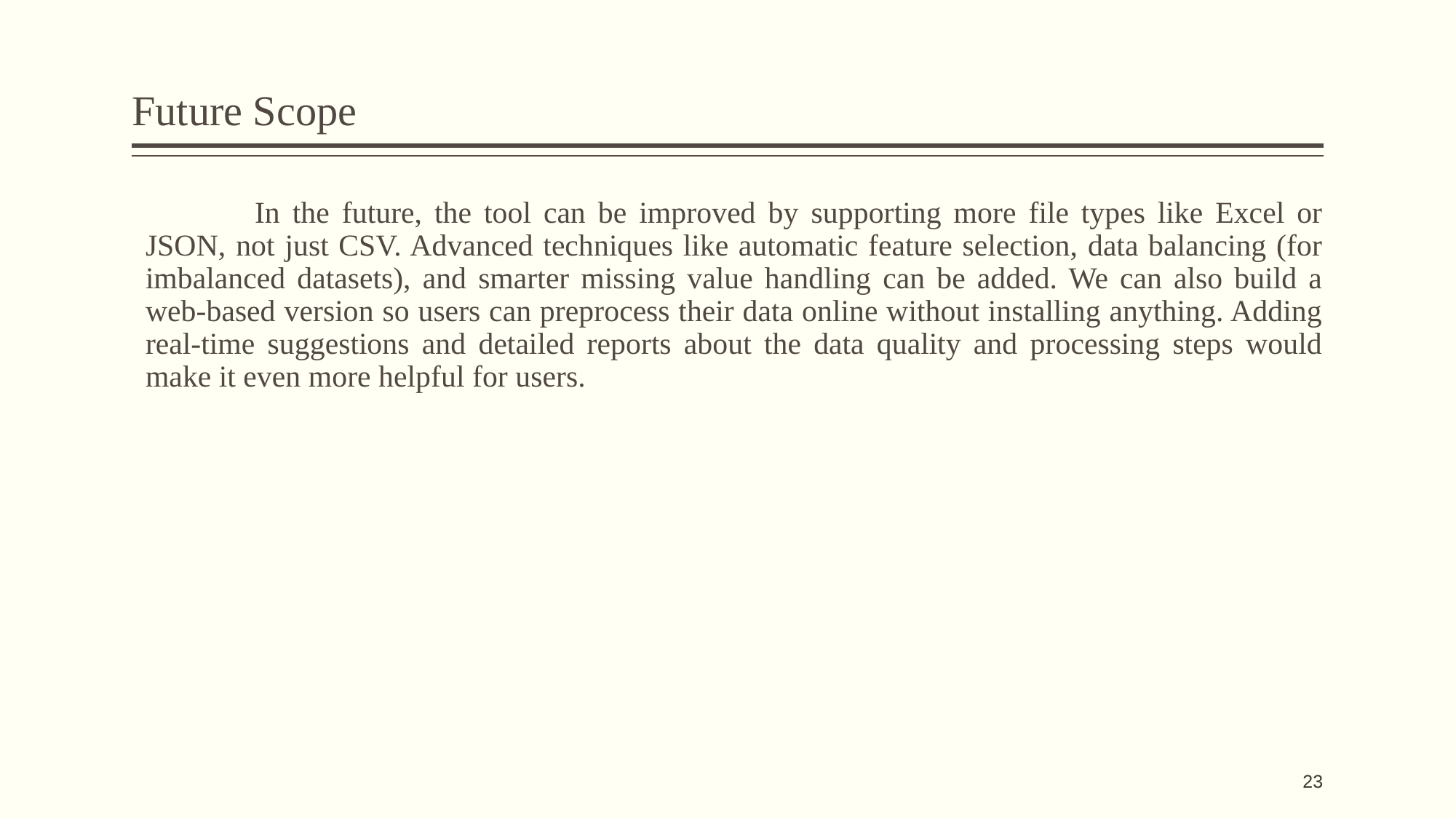

# Future Scope
	In the future, the tool can be improved by supporting more file types like Excel or JSON, not just CSV. Advanced techniques like automatic feature selection, data balancing (for imbalanced datasets), and smarter missing value handling can be added. We can also build a web-based version so users can preprocess their data online without installing anything. Adding real-time suggestions and detailed reports about the data quality and processing steps would make it even more helpful for users.
23